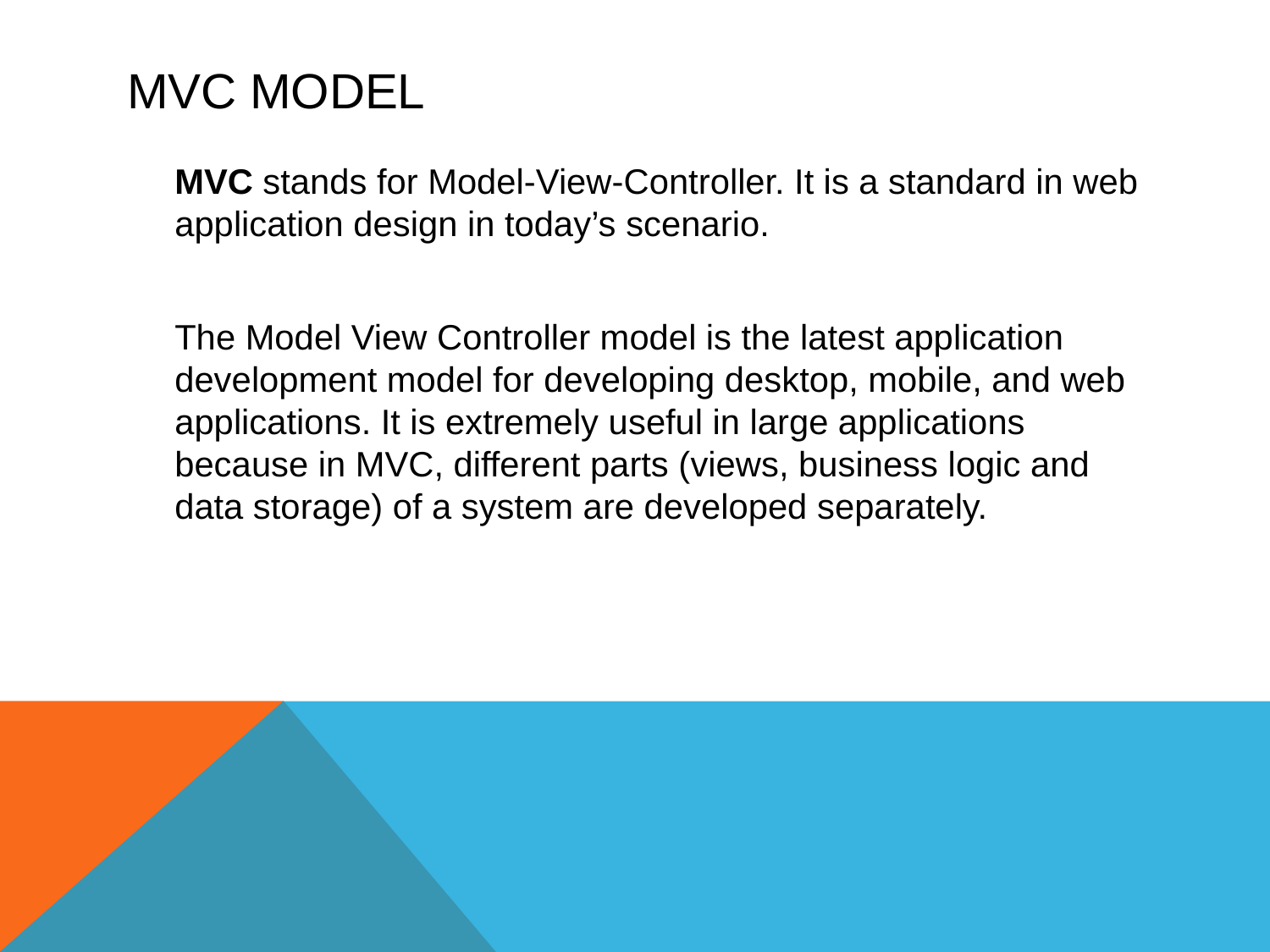

# MVC Model
	MVC stands for Model-View-Controller. It is a standard in web application design in today’s scenario.

	The Model View Controller model is the latest application development model for developing desktop, mobile, and web applications. It is extremely useful in large applications because in MVC, different parts (views, business logic and data storage) of a system are developed separately.